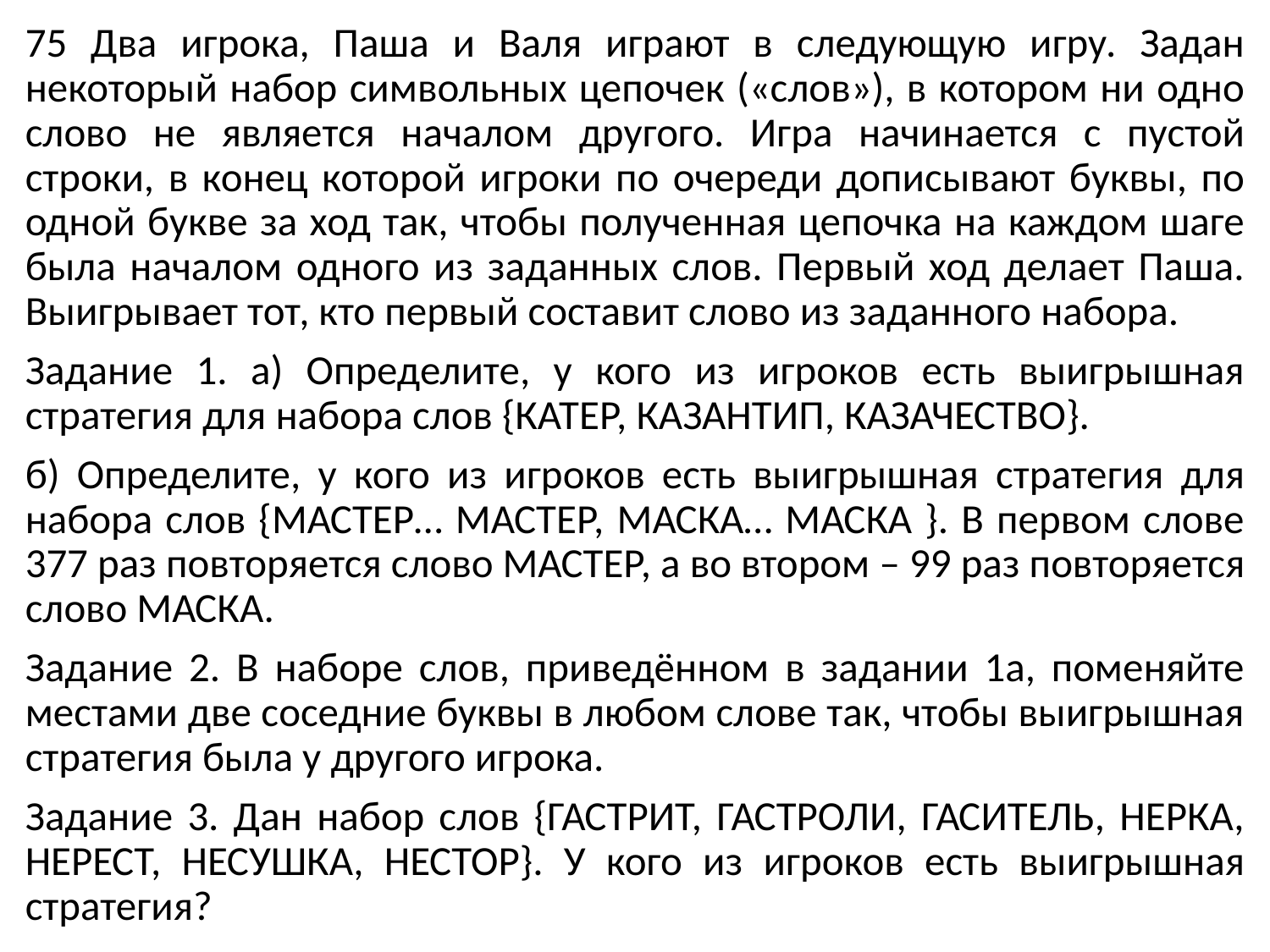

75 Два игрока, Паша и Валя играют в следующую игру. Задан некоторый набор символьных цепочек («слов»), в котором ни одно слово не является началом другого. Игра начинается с пустой строки, в конец которой игроки по очереди дописывают буквы, по одной букве за ход так, чтобы полученная цепочка на каждом шаге была началом одного из заданных слов. Первый ход делает Паша. Выигрывает тот, кто первый составит слово из заданного набора.
Задание 1. а) Определите, у кого из игроков есть выигрышная стратегия для набора слов {КАТЕР, КАЗАНТИП, КАЗАЧЕСТВО}.
б) Определите, у кого из игроков есть выигрышная стратегия для набора слов {МАСТЕР… МАСТЕР, МАСКА… МАСКА }. В первом слове 377 раз повторяется слово МАСТЕР, а во втором – 99 раз повторяется слово МАСКА.
Задание 2. В наборе слов, приведённом в задании 1а, поменяйте местами две соседние буквы в любом слове так, чтобы выигрышная стратегия была у другого игрока.
Задание 3. Дан набор слов {ГАСТРИТ, ГАСТРОЛИ, ГАСИТЕЛЬ, НЕРКА, НЕРЕСТ, НЕСУШКА, НЕСТОР}. У кого из игроков есть выигрышная стратегия?